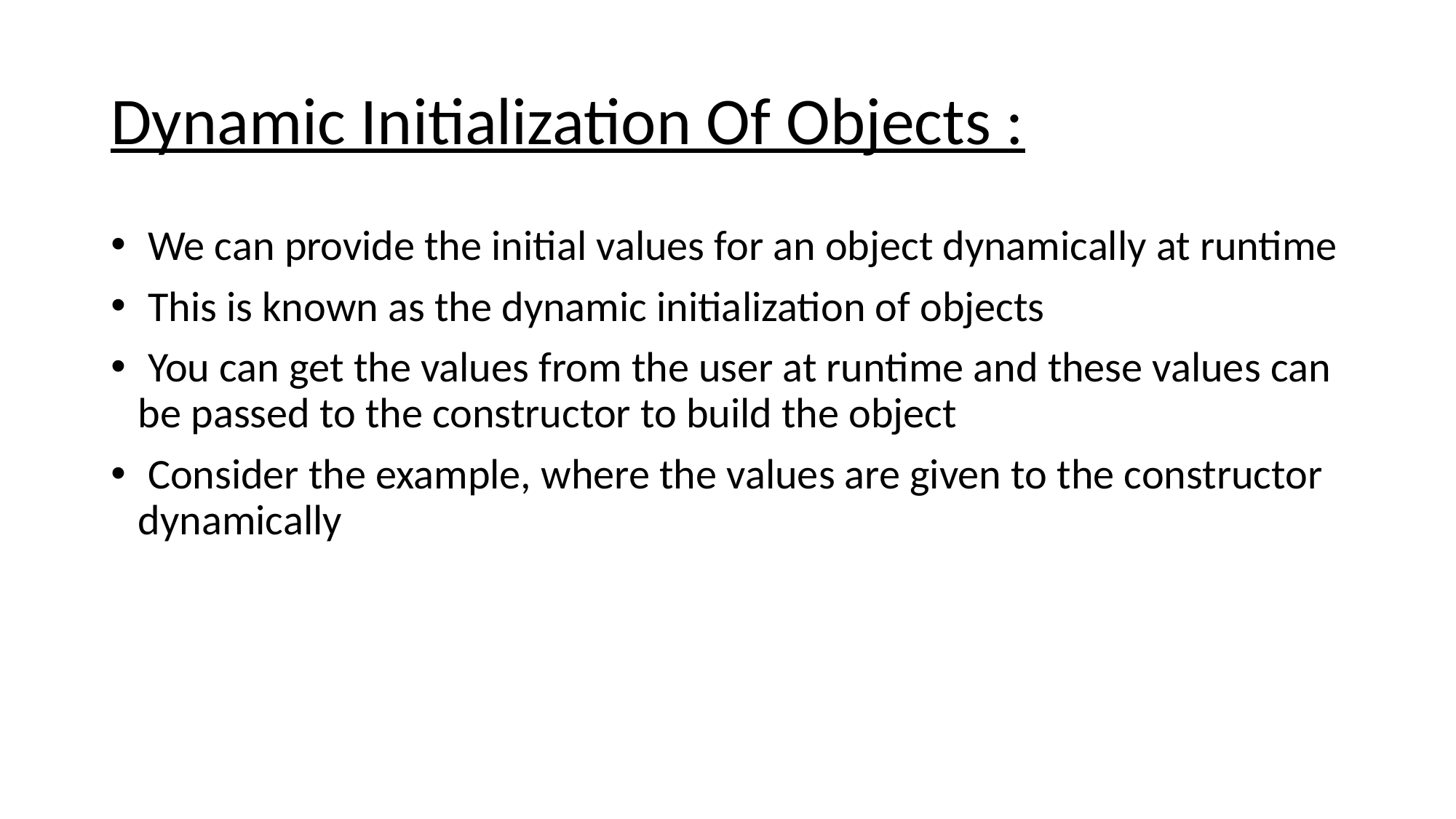

# Dynamic Initialization Of Objects :
 We can provide the initial values for an object dynamically at runtime
 This is known as the dynamic initialization of objects
 You can get the values from the user at runtime and these values can be passed to the constructor to build the object
 Consider the example, where the values are given to the constructor dynamically